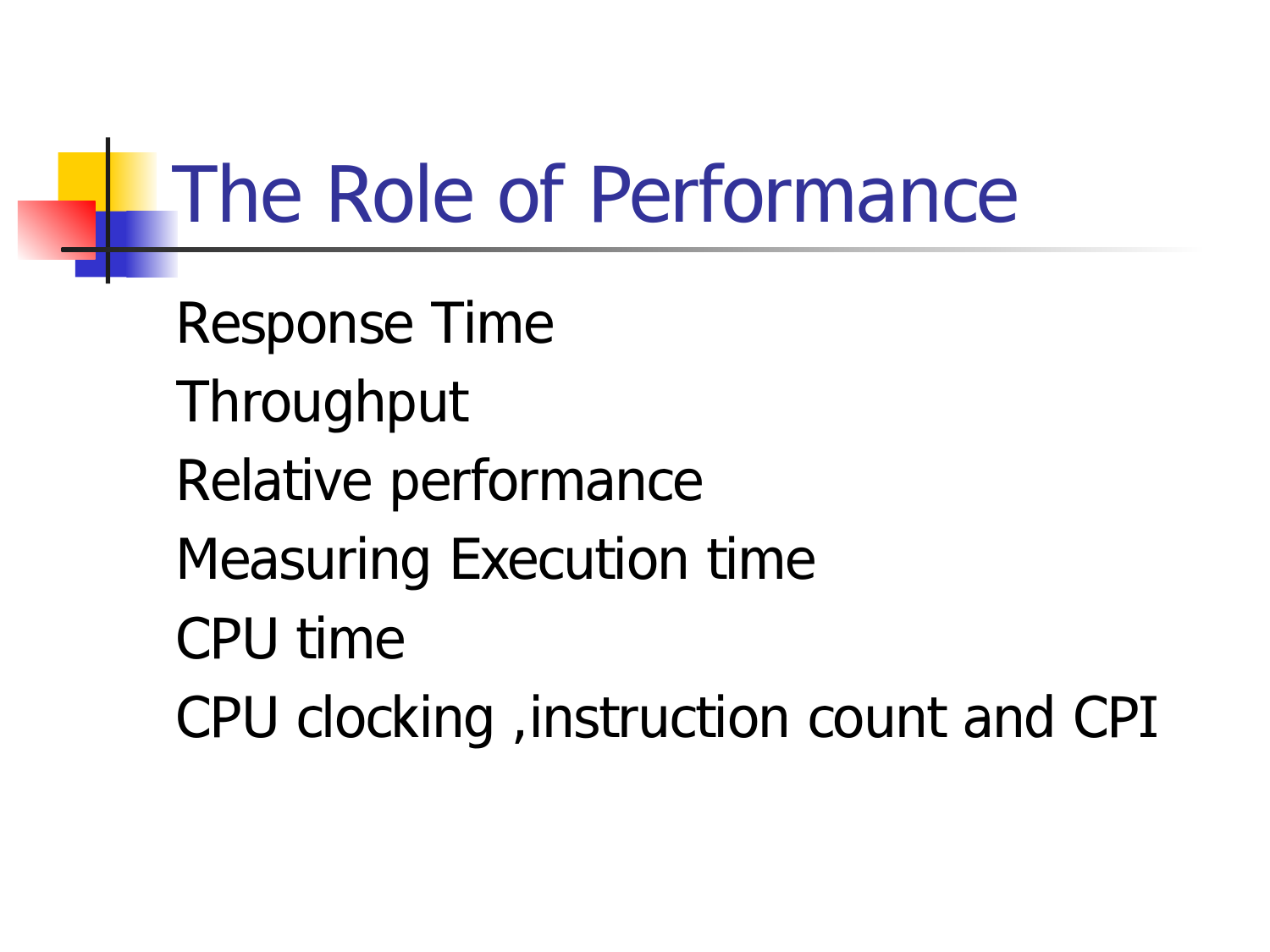

# The Role of Performance
Response Time
Throughput
Relative performance
Measuring Execution time
CPU time
CPU clocking ,instruction count and CPI